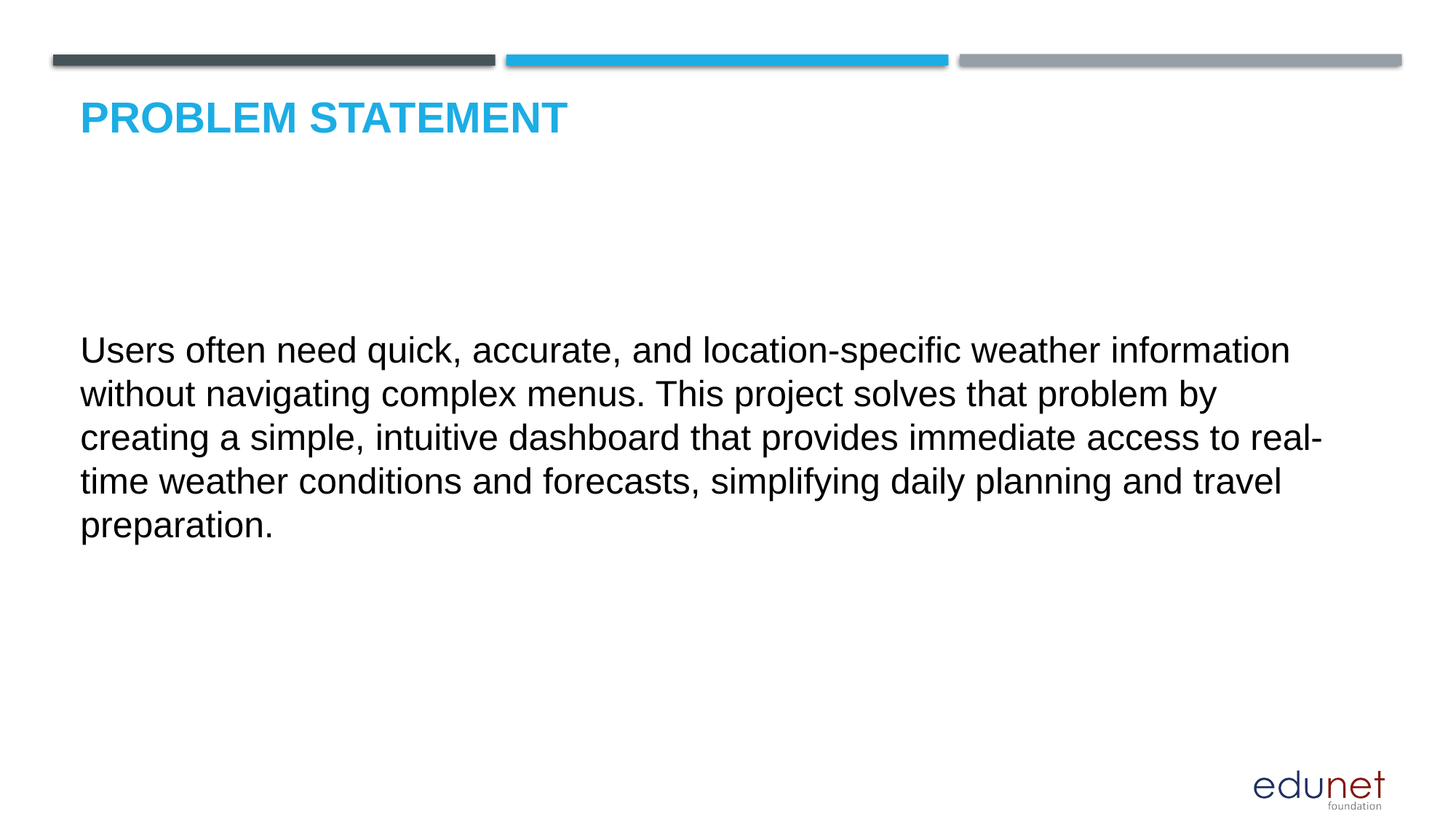

# Problem Statement
Users often need quick, accurate, and location-specific weather information without navigating complex menus. This project solves that problem by creating a simple, intuitive dashboard that provides immediate access to real-time weather conditions and forecasts, simplifying daily planning and travel preparation.️️